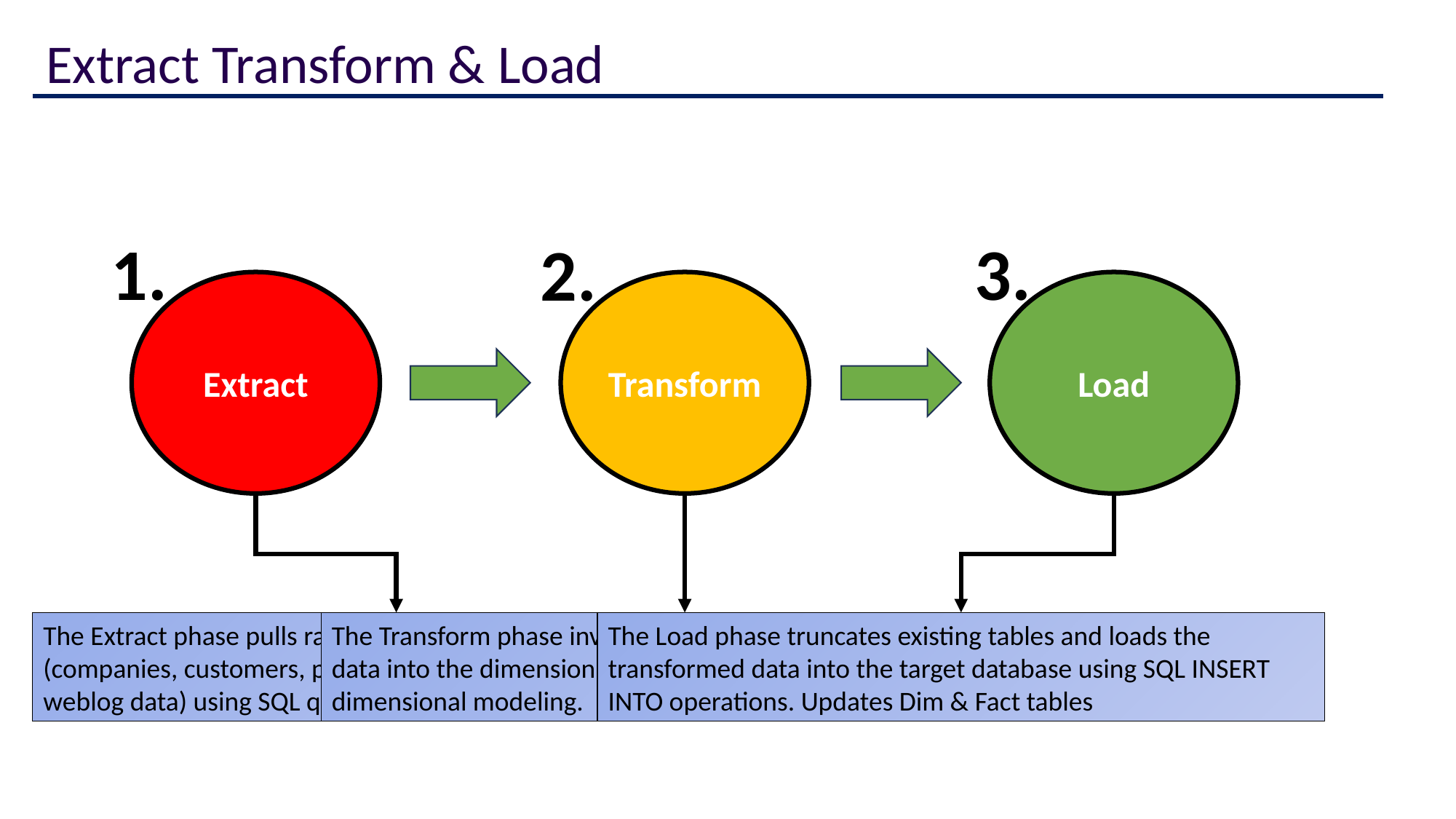

Extract Transform & Load
1.
3.
2.
Transform
Load
Extract

The Load phase truncates existing tables and loads the transformed data into the target database using SQL INSERT INTO operations. Updates Dim & Fact tables
The Transform phase involves structuring and organizing the data into the dimension tables and fact tables as part of dimensional modeling.
The Extract phase pulls raw data from the source database (companies, customers, products, orders, marketing data, and weblog data) using SQL queries